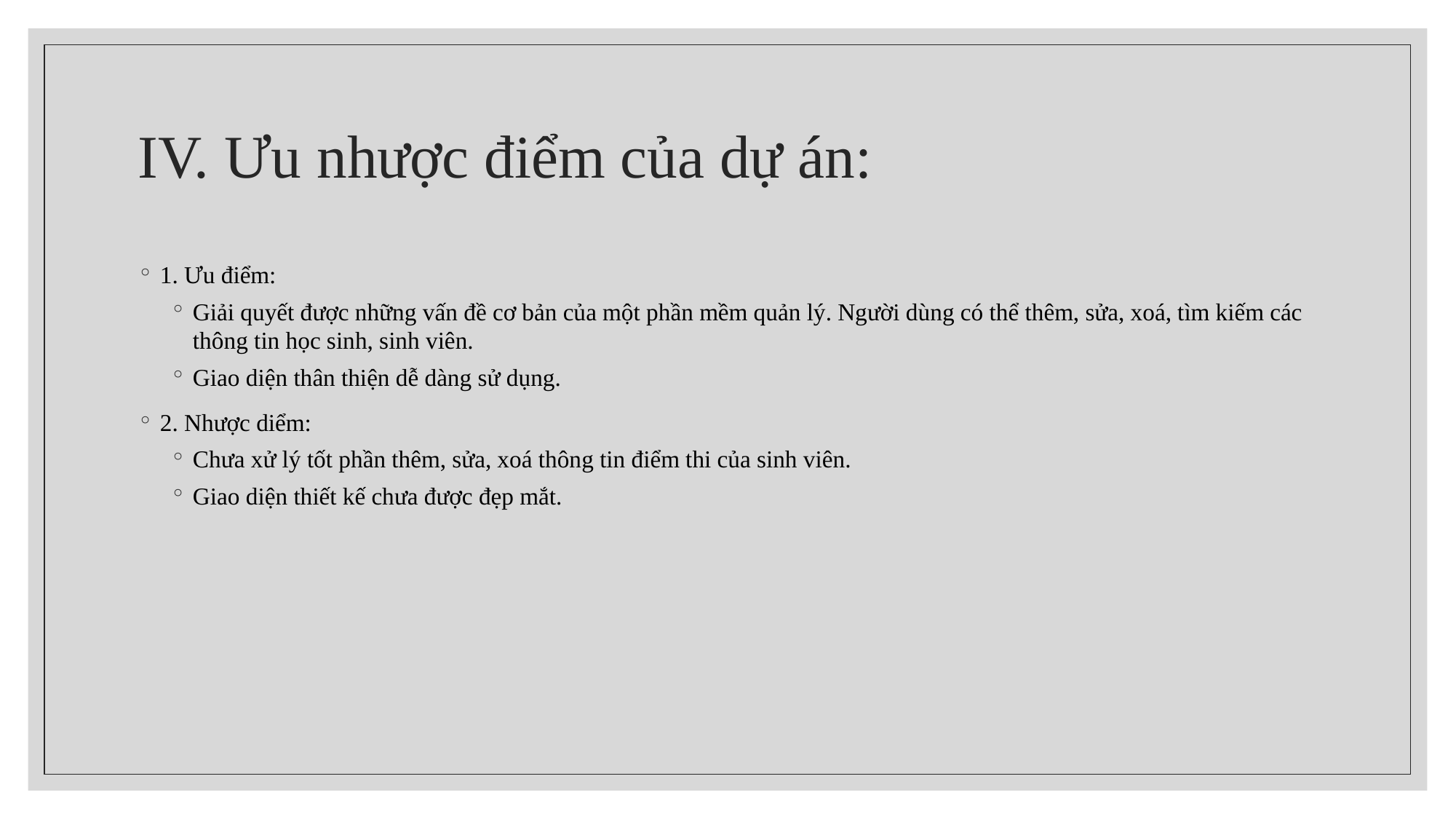

# IV. Ưu nhược điểm của dự án:
1. Ưu điểm:
Giải quyết được những vấn đề cơ bản của một phần mềm quản lý. Người dùng có thể thêm, sửa, xoá, tìm kiếm các thông tin học sinh, sinh viên.
Giao diện thân thiện dễ dàng sử dụng.
2. Nhược diểm:
Chưa xử lý tốt phần thêm, sửa, xoá thông tin điểm thi của sinh viên.
Giao diện thiết kế chưa được đẹp mắt.